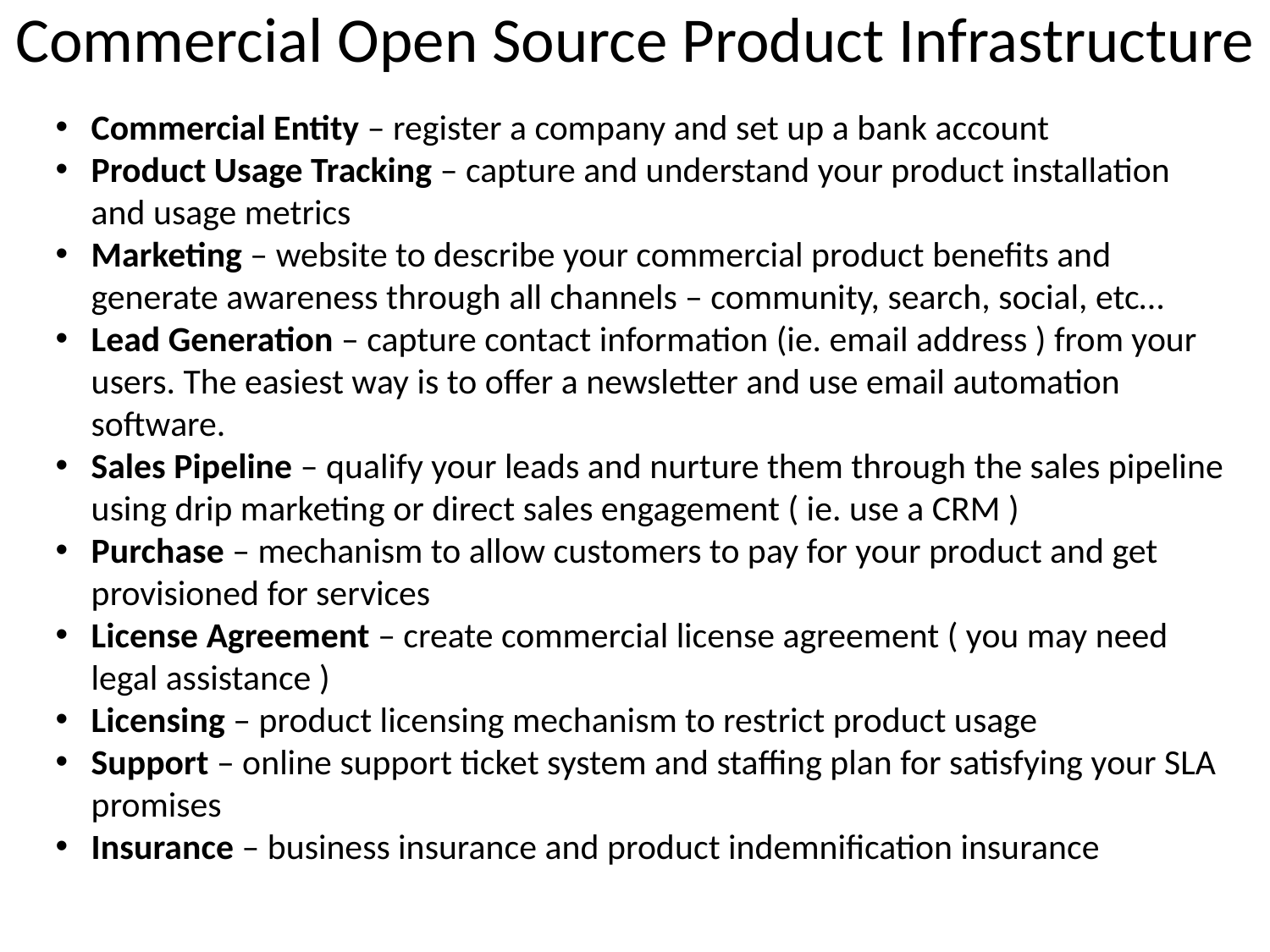

Commercial Open Source Product Infrastructure
Commercial Entity – register a company and set up a bank account
Product Usage Tracking – capture and understand your product installation and usage metrics
Marketing – website to describe your commercial product benefits and generate awareness through all channels – community, search, social, etc…
Lead Generation – capture contact information (ie. email address ) from your users. The easiest way is to offer a newsletter and use email automation software.
Sales Pipeline – qualify your leads and nurture them through the sales pipeline using drip marketing or direct sales engagement ( ie. use a CRM )
Purchase – mechanism to allow customers to pay for your product and get provisioned for services
License Agreement – create commercial license agreement ( you may need legal assistance )
Licensing – product licensing mechanism to restrict product usage
Support – online support ticket system and staffing plan for satisfying your SLA promises
Insurance – business insurance and product indemnification insurance